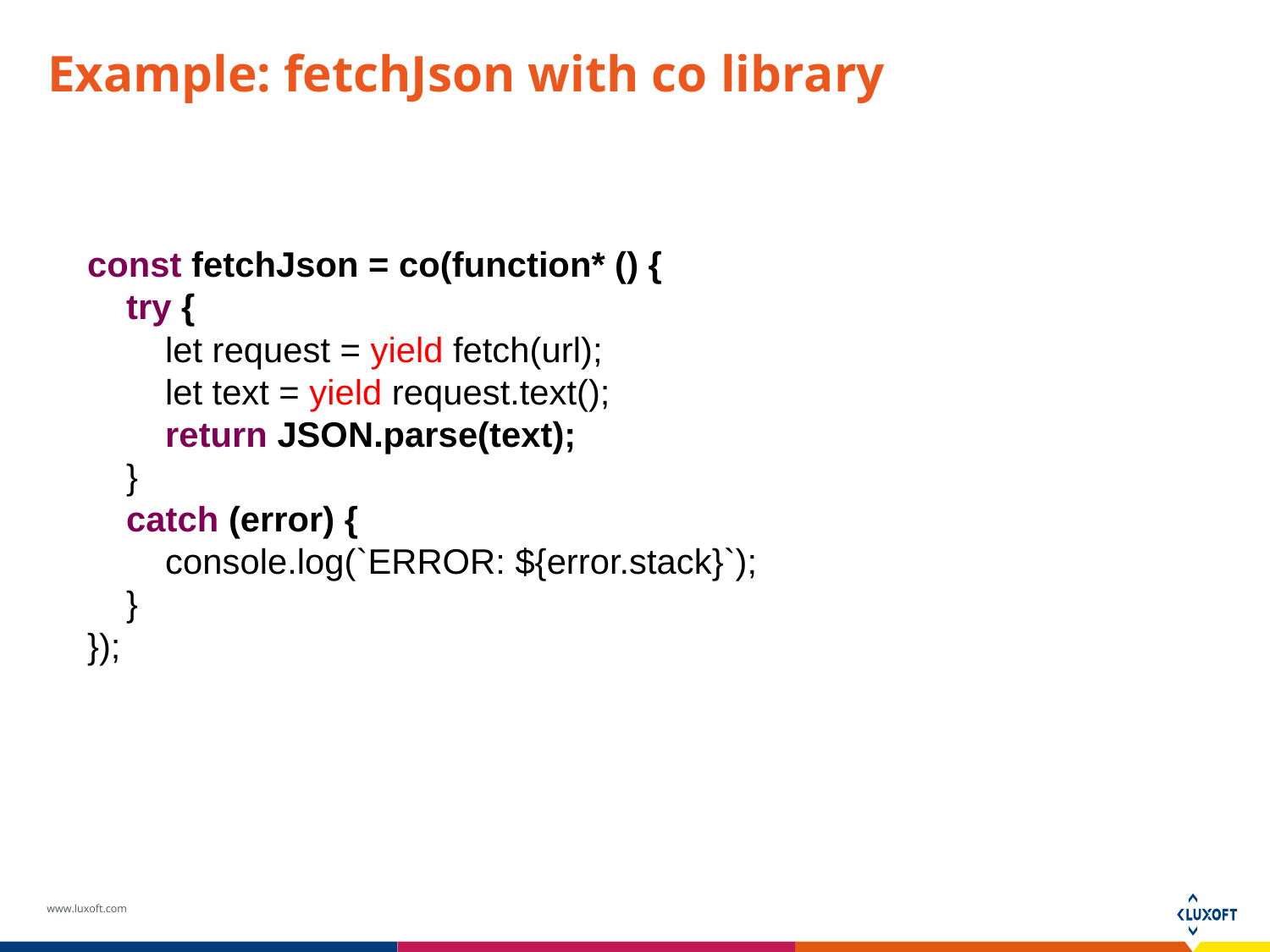

Example: fetchJson with co library
const fetchJson = co(function* () {
    try {
        let request = yield fetch(url);
        let text = yield request.text();
        return JSON.parse(text);
    }
    catch (error) {
        console.log(`ERROR: ${error.stack}`);
    }
});